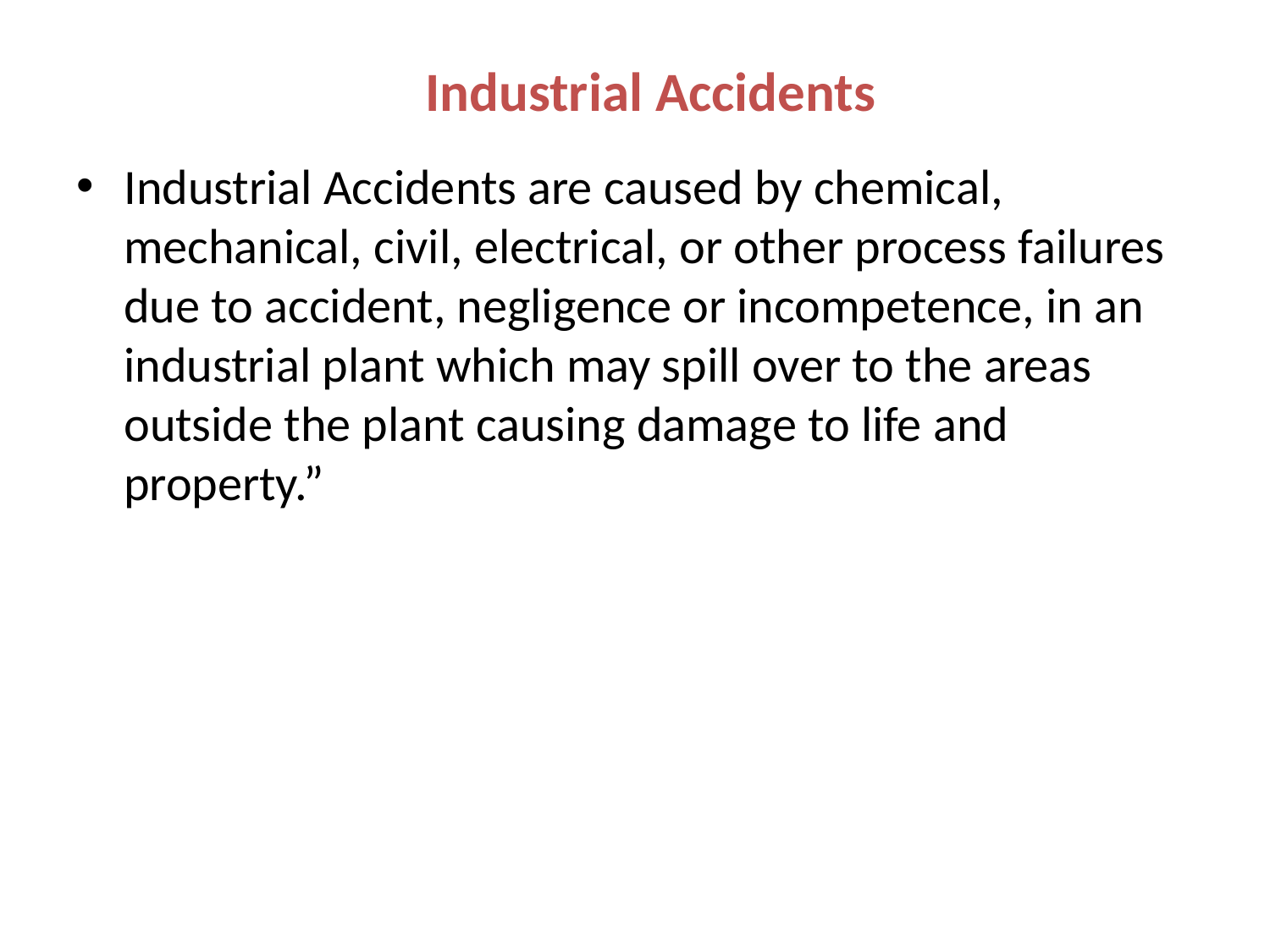

# Industrial Accidents
Industrial Accidents are caused by chemical, mechanical, civil, electrical, or other process failures due to accident, negligence or incompetence, in an industrial plant which may spill over to the areas outside the plant causing damage to life and property.”